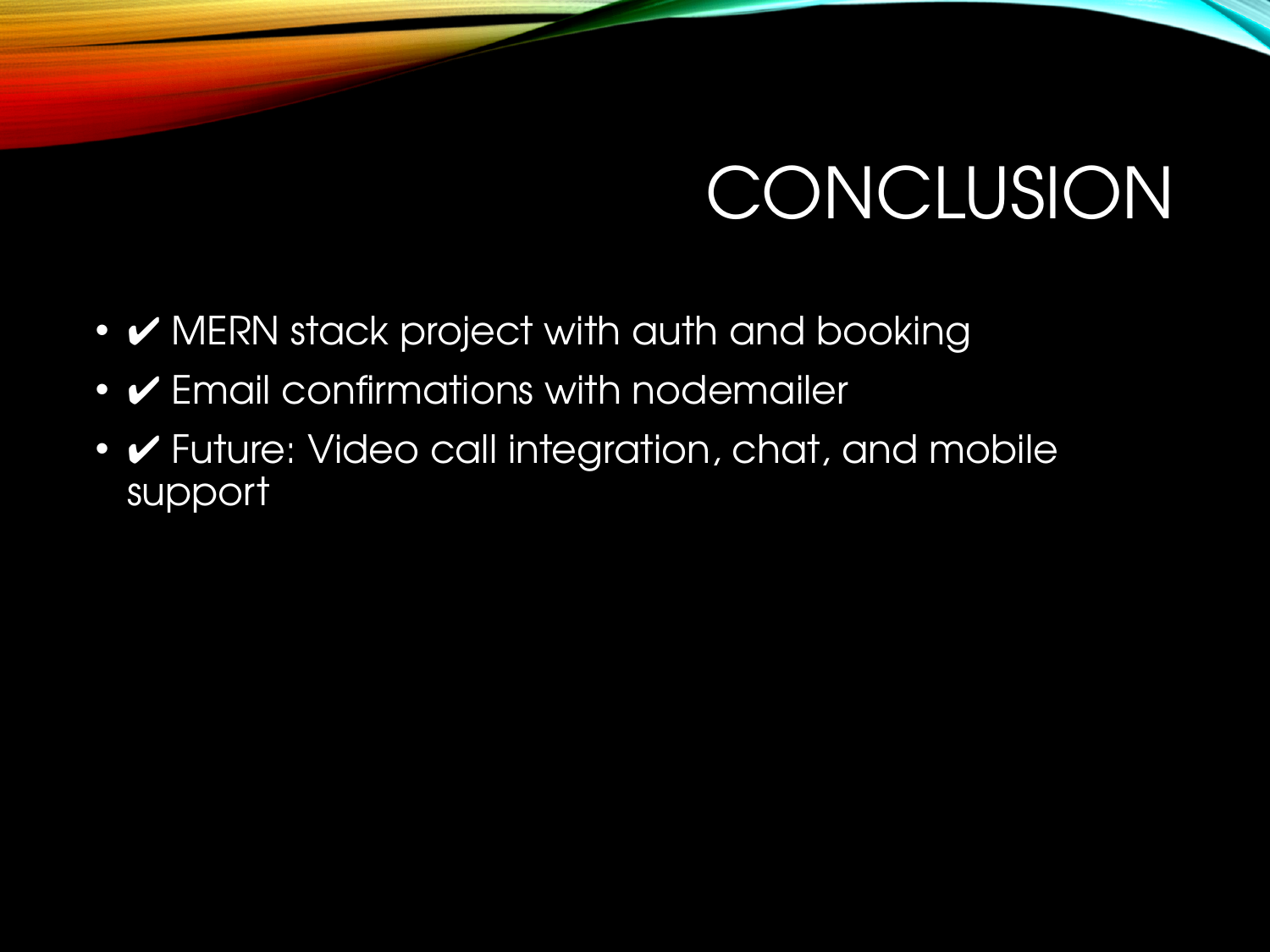

# Conclusion
✔ MERN stack project with auth and booking
✔ Email confirmations with nodemailer
✔ Future: Video call integration, chat, and mobile support